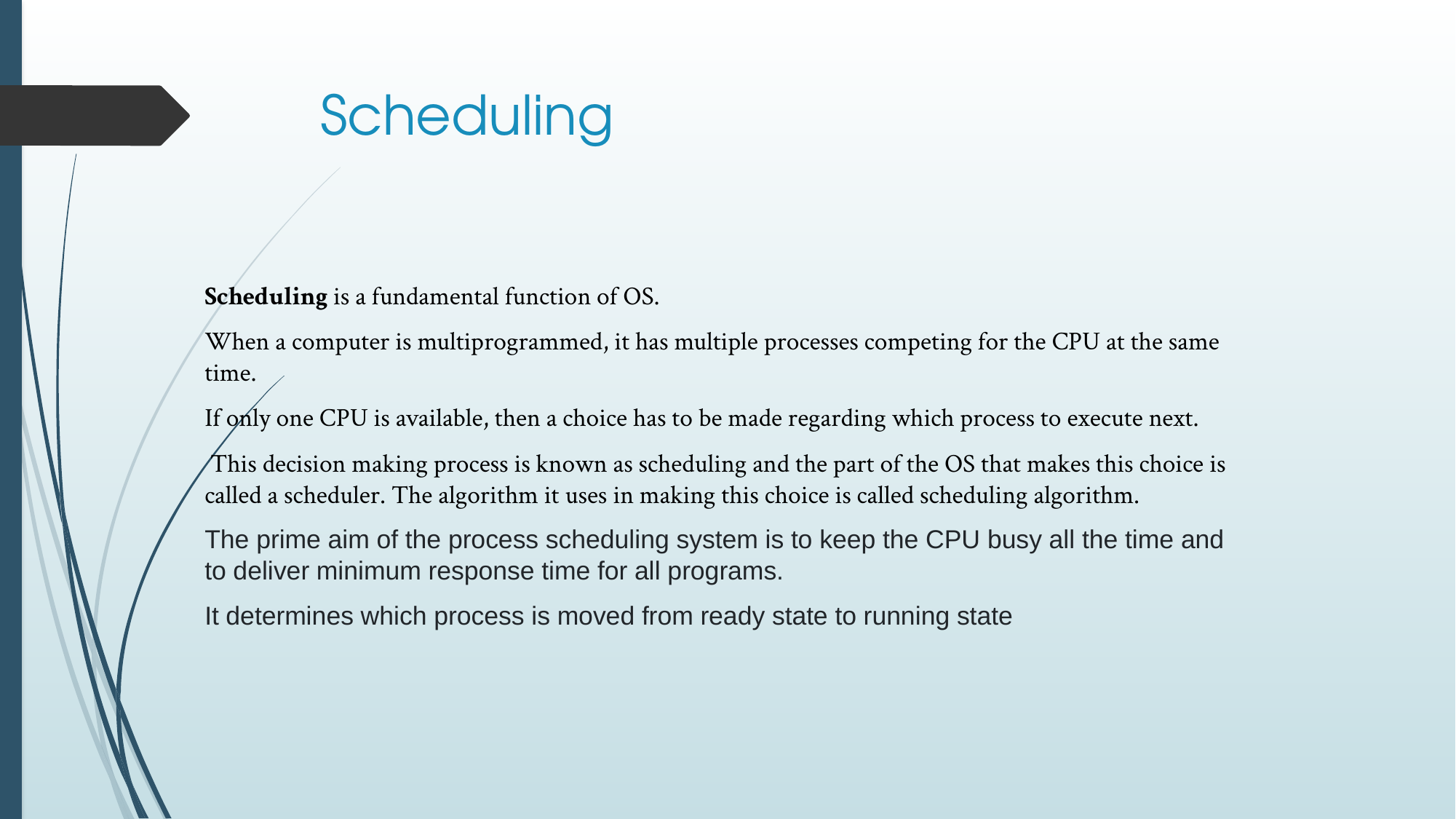

# Scheduling

Scheduling is a fundamental function of OS.
When a computer is multiprogrammed, it has multiple processes competing for the CPU at the same time.
If only one CPU is available, then a choice has to be made regarding which process to execute next.
 This decision making process is known as scheduling and the part of the OS that makes this choice is called a scheduler. The algorithm it uses in making this choice is called scheduling algorithm.
The prime aim of the process scheduling system is to keep the CPU busy all the time and to deliver minimum response time for all programs.
It determines which process is moved from ready state to running state